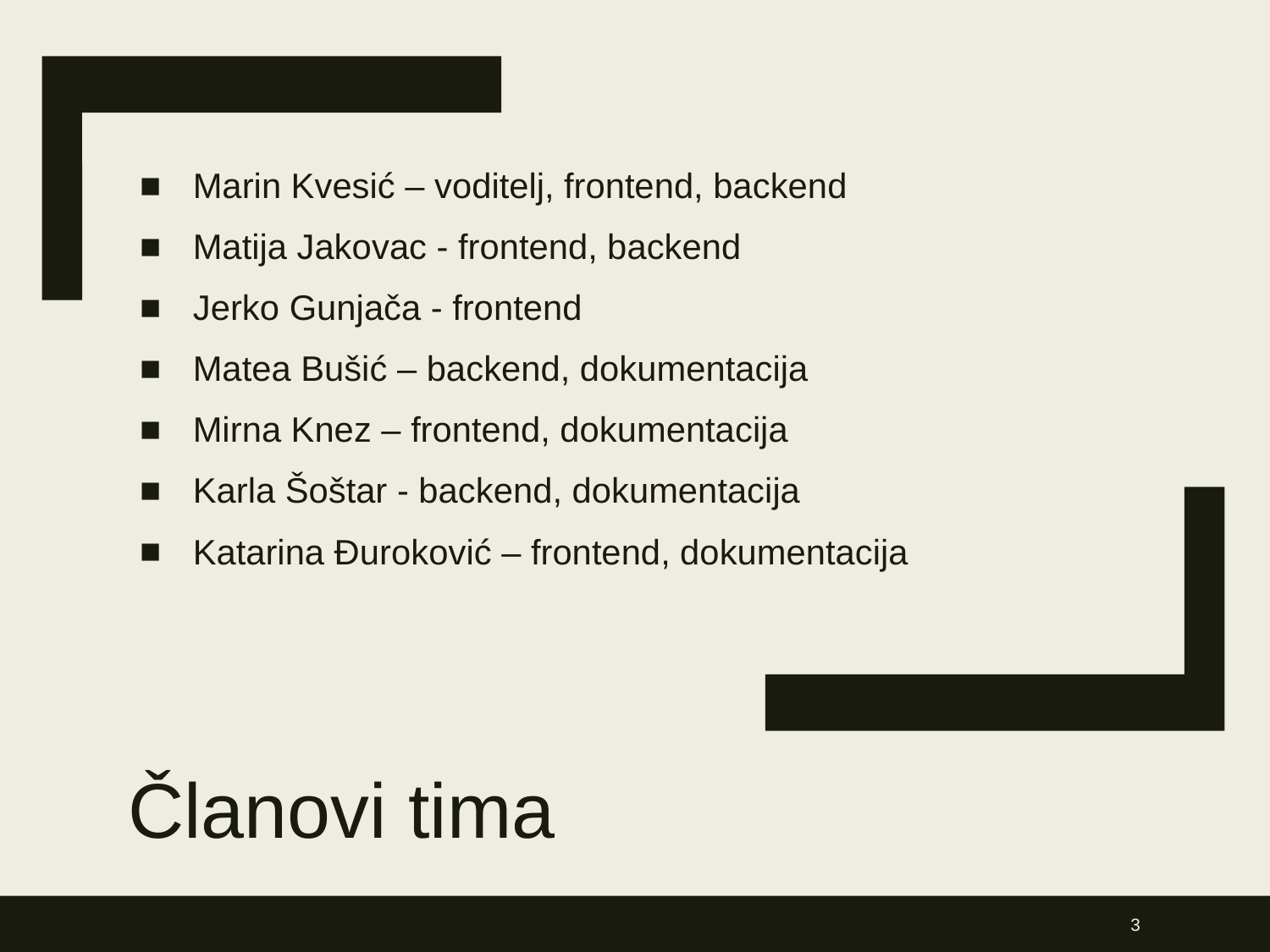

Marin Kvesić – voditelj, frontend, backend
Matija Jakovac - frontend, backend
Jerko Gunjača - frontend
Matea Bušić – backend, dokumentacija
Mirna Knez – frontend, dokumentacija
Karla Šoštar - backend, dokumentacija
Katarina Đuroković – frontend, dokumentacija

# Članovi tima

3